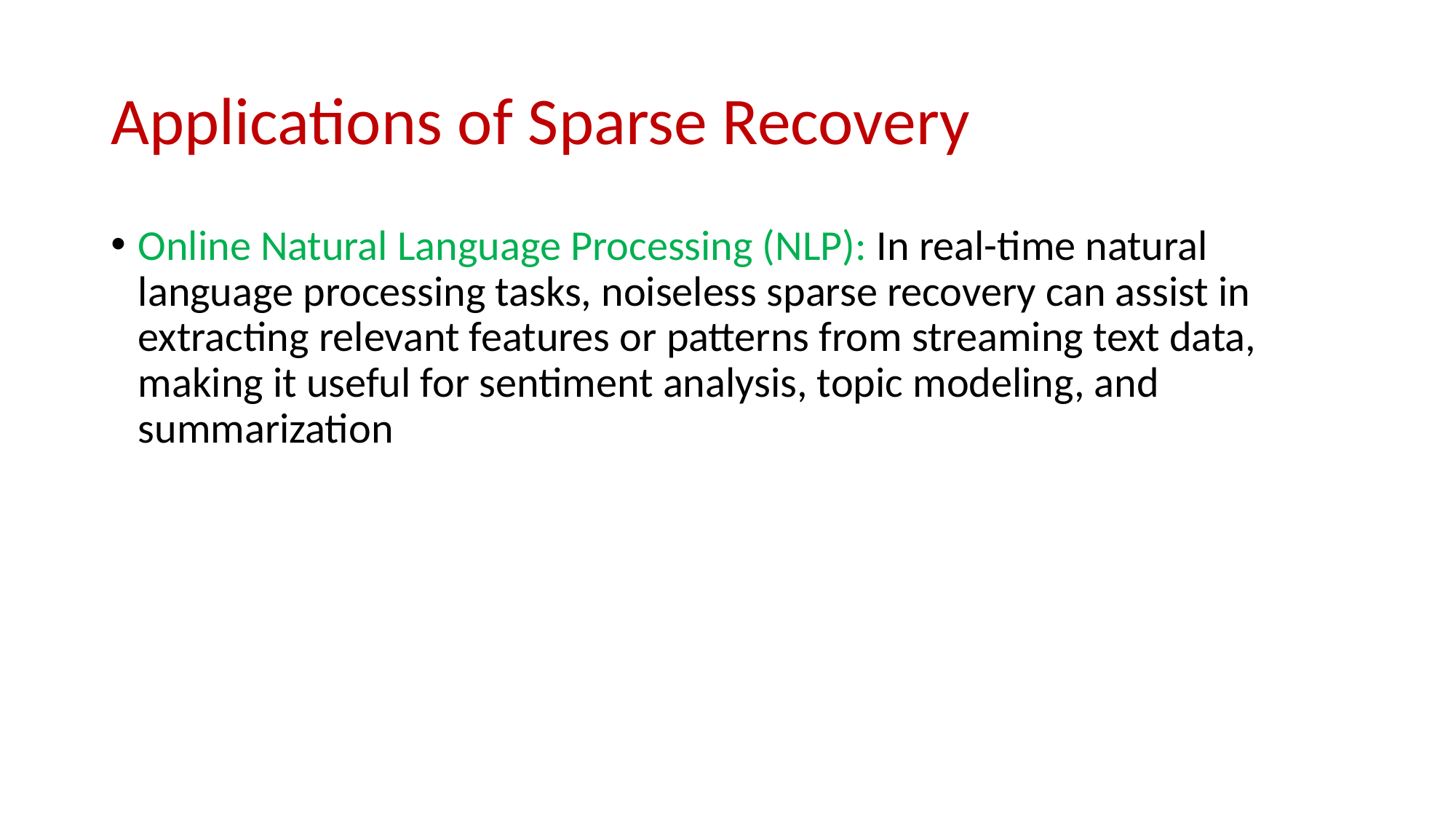

# Applications of Sparse Recovery
Online Natural Language Processing (NLP): In real-time natural language processing tasks, noiseless sparse recovery can assist in extracting relevant features or patterns from streaming text data, making it useful for sentiment analysis, topic modeling, and summarization